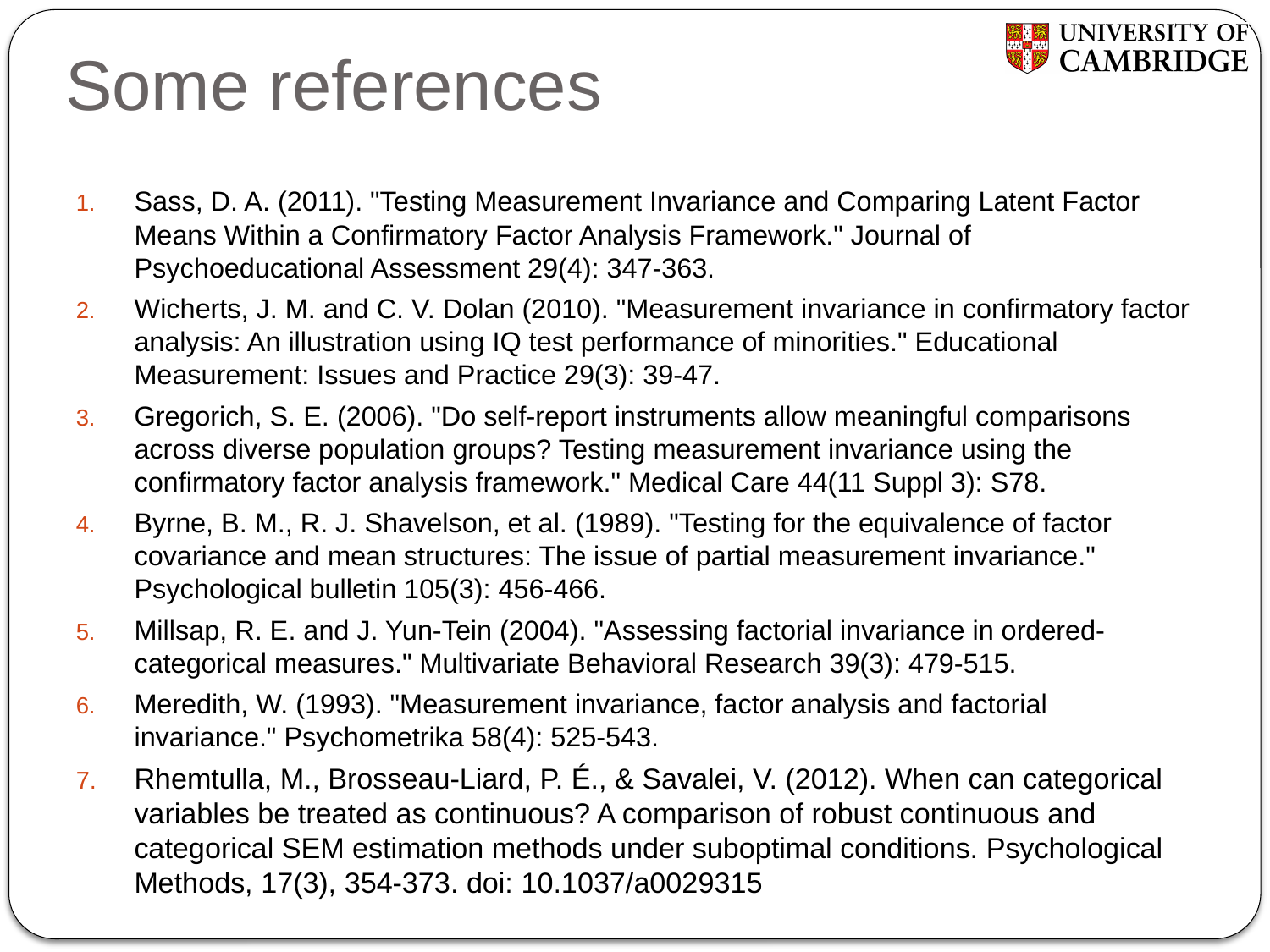

# Some references

Sass, D. A. (2011). "Testing Measurement Invariance and Comparing Latent Factor Means Within a Confirmatory Factor Analysis Framework." Journal of Psychoeducational Assessment 29(4): 347-363.
Wicherts, J. M. and C. V. Dolan (2010). "Measurement invariance in confirmatory factor analysis: An illustration using IQ test performance of minorities." Educational Measurement: Issues and Practice 29(3): 39-47.
Gregorich, S. E. (2006). "Do self-report instruments allow meaningful comparisons across diverse population groups? Testing measurement invariance using the confirmatory factor analysis framework." Medical Care 44(11 Suppl 3): S78.
Byrne, B. M., R. J. Shavelson, et al. (1989). "Testing for the equivalence of factor covariance and mean structures: The issue of partial measurement invariance." Psychological bulletin 105(3): 456-466.
Millsap, R. E. and J. Yun-Tein (2004). "Assessing factorial invariance in ordered-categorical measures." Multivariate Behavioral Research 39(3): 479-515.
Meredith, W. (1993). "Measurement invariance, factor analysis and factorial invariance." Psychometrika 58(4): 525-543.
Rhemtulla, M., Brosseau-Liard, P. É., & Savalei, V. (2012). When can categorical variables be treated as continuous? A comparison of robust continuous and categorical SEM estimation methods under suboptimal conditions. Psychological Methods, 17(3), 354-373. doi: 10.1037/a0029315